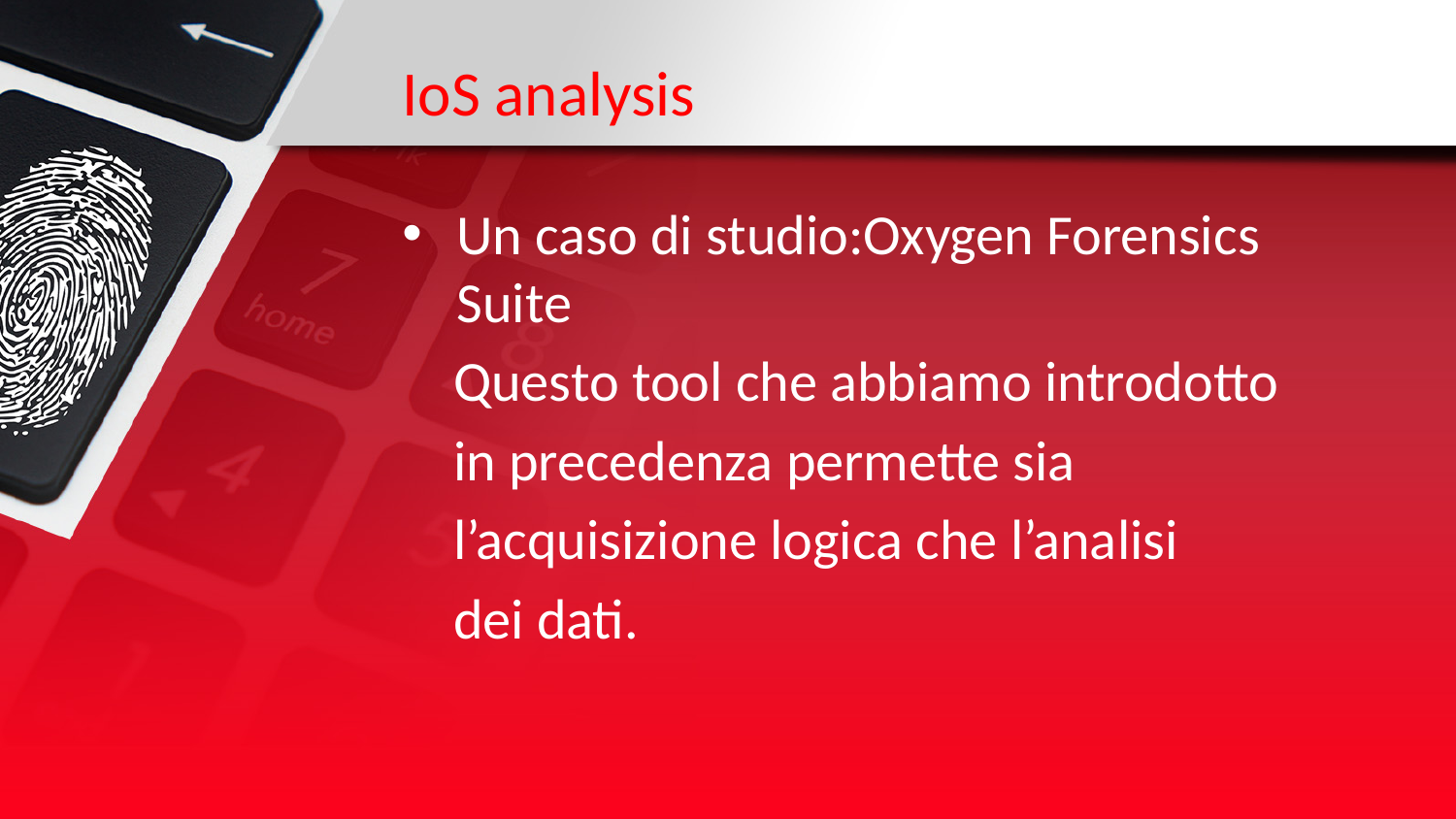

# IoS analysis
Un caso di studio:Oxygen Forensics Suite
    Questo tool che abbiamo introdotto
    in precedenza permette sia
    l’acquisizione logica che l’analisi
    dei dati.